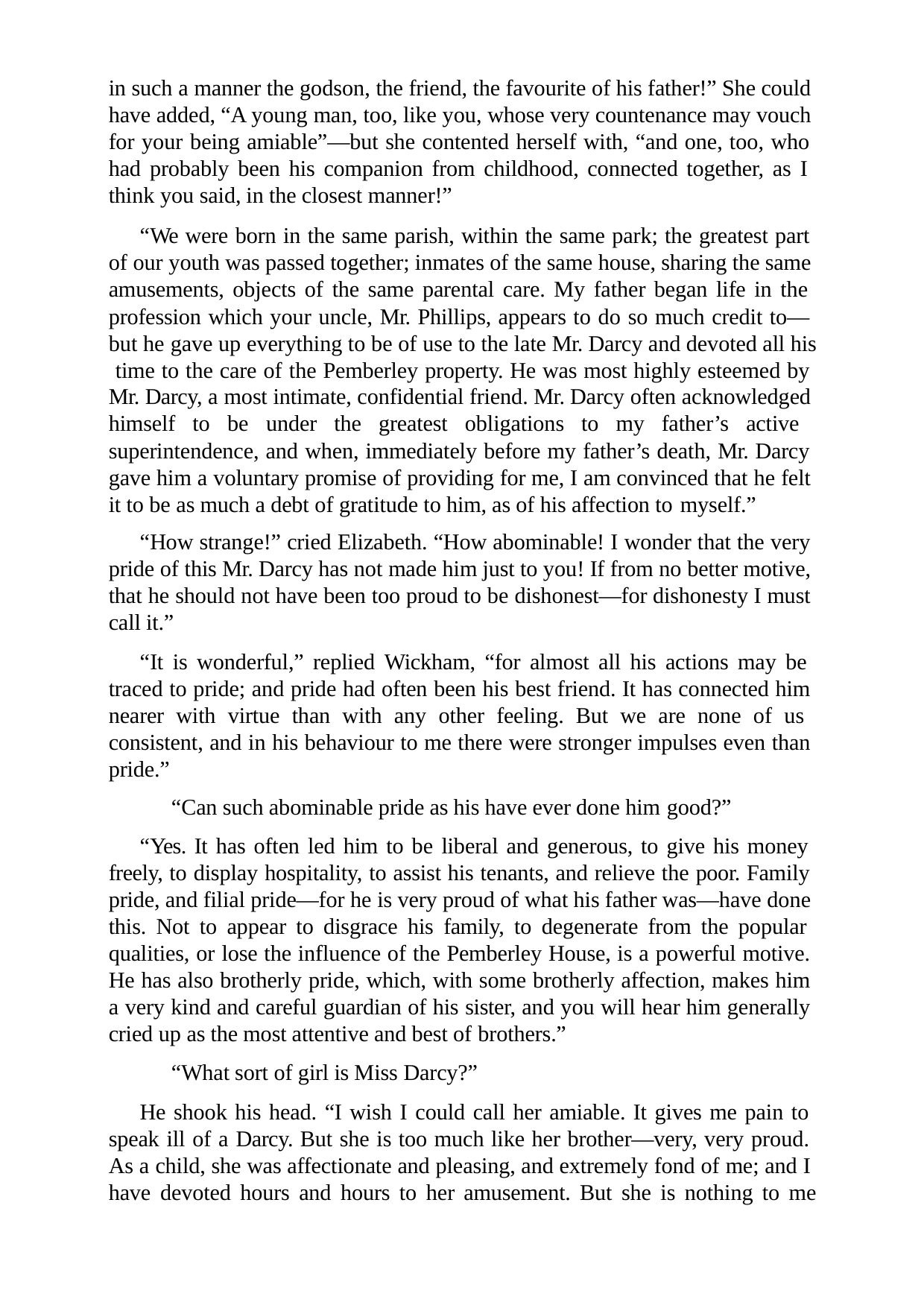

in such a manner the godson, the friend, the favourite of his father!” She could  have added, “A young man, too, like you, whose very countenance may vouch  for your being amiable”—but she contented herself with, “and one, too, who  had probably been his companion from childhood, connected together, as I  think you said, in the closest manner!”
“We were born in the same parish, within the same park; the greatest part  of our youth was passed together; inmates of the same house, sharing the same  amusements, objects of the same parental care. My father began life in the  profession which your uncle, Mr. Phillips, appears to do so much credit to—  but he gave up everything to be of use to the late Mr. Darcy and devoted all his  time to the care of the Pemberley property. He was most highly esteemed by  Mr. Darcy, a most intimate, confidential friend. Mr. Darcy often acknowledged  himself to be under the greatest obligations to my father’s active  superintendence, and when, immediately before my father’s death, Mr. Darcy  gave him a voluntary promise of providing for me, I am convinced that he felt  it to be as much a debt of gratitude to him, as of his affection to myself.”
“How strange!” cried Elizabeth. “How abominable! I wonder that the very  pride of this Mr. Darcy has not made him just to you! If from no better motive,  that he should not have been too proud to be dishonest—for dishonesty I must  call it.”
“It is wonderful,” replied Wickham, “for almost all his actions may be  traced to pride; and pride had often been his best friend. It has connected him  nearer with virtue than with any other feeling. But we are none of us  consistent, and in his behaviour to me there were stronger impulses even than  pride.”
“Can such abominable pride as his have ever done him good?”
“Yes. It has often led him to be liberal and generous, to give his money  freely, to display hospitality, to assist his tenants, and relieve the poor. Family  pride, and filial pride—for he is very proud of what his father was—have done  this. Not to appear to disgrace his family, to degenerate from the popular  qualities, or lose the influence of the Pemberley House, is a powerful motive.  He has also brotherly pride, which, with some brotherly affection, makes him  a very kind and careful guardian of his sister, and you will hear him generally  cried up as the most attentive and best of brothers.”
“What sort of girl is Miss Darcy?”
He shook his head. “I wish I could call her amiable. It gives me pain to  speak ill of a Darcy. But she is too much like her brother—very, very proud.  As a child, she was affectionate and pleasing, and extremely fond of me; and I  have devoted hours and hours to her amusement. But she is nothing to me